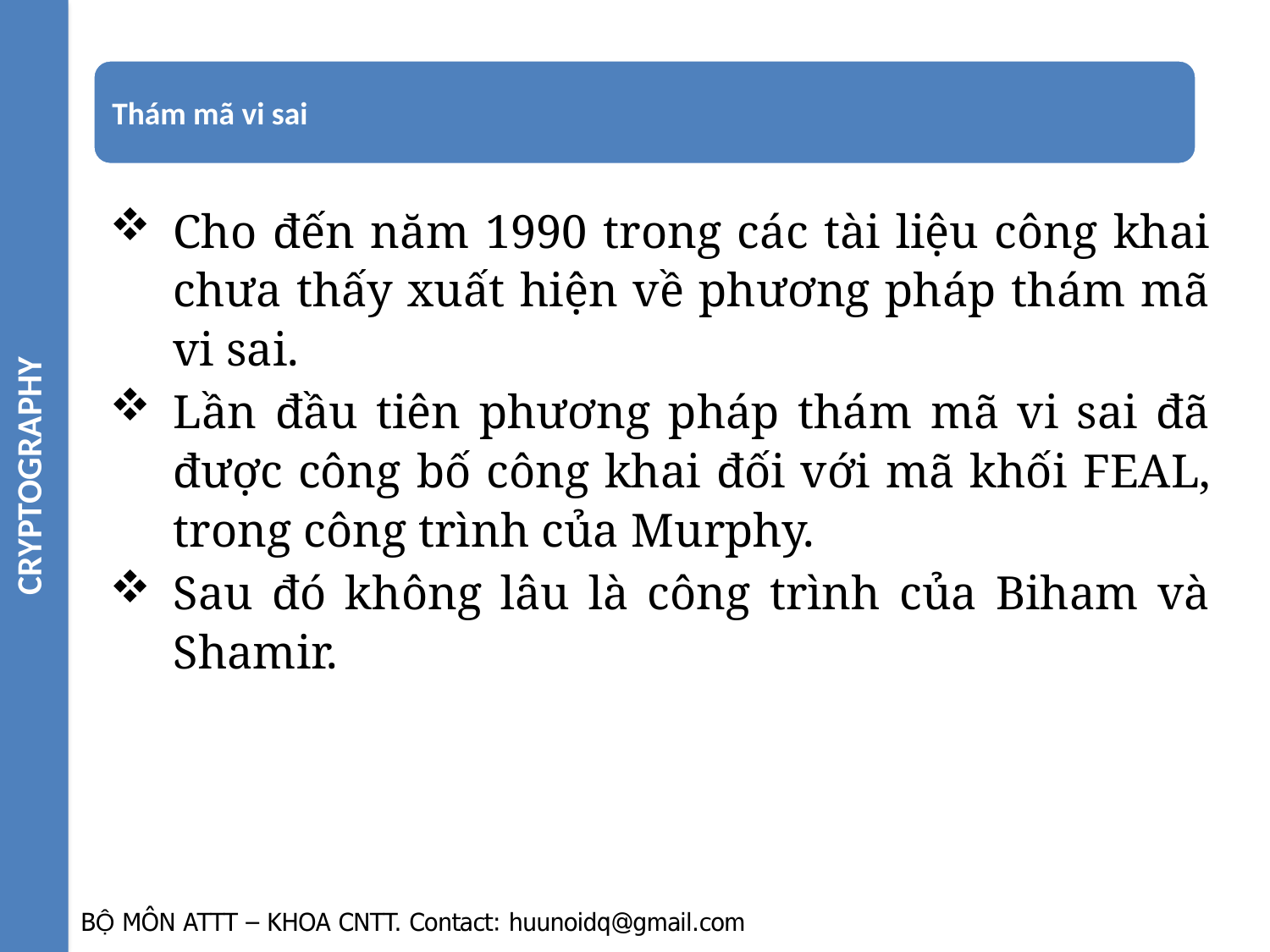

CRYPTOGRAPHY
Thám mã vi sai
Cho đến năm 1990 trong các tài liệu công khai chưa thấy xuất hiện về phương pháp thám mã vi sai.
Lần đầu tiên phương pháp thám mã vi sai đã được công bố công khai đối với mã khối FEAL, trong công trình của Murphy.
Sau đó không lâu là công trình của Biham và Shamir.
BỘ MÔN ATTT – KHOA CNTT. Contact: huunoidq@gmail.com